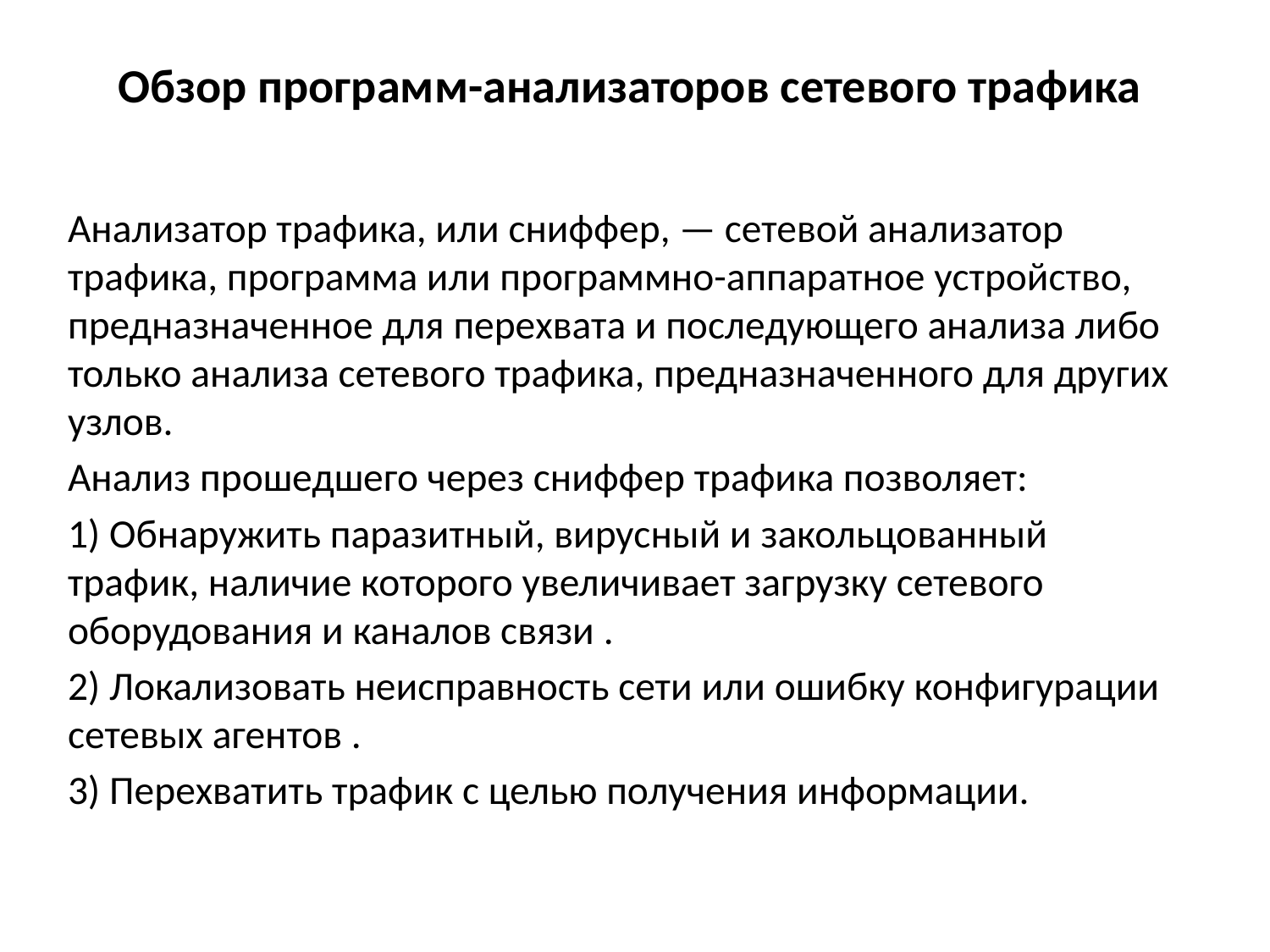

# Обзор программ-анализаторов сетевого трафика
Анализатор трафика, или сниффер, — сетевой анализатор трафика, программа или программно-аппаратное устройство, предназначенное для перехвата и последующего анализа либо только анализа сетевого трафика, предназначенного для других узлов.
Анализ прошедшего через сниффер трафика позволяет:
1) Обнаружить паразитный, вирусный и закольцованный трафик, наличие которого увеличивает загрузку сетевого оборудования и каналов связи .
2) Локализовать неисправность сети или ошибку конфигурации сетевых агентов .
3) Перехватить трафик с целью получения информации.